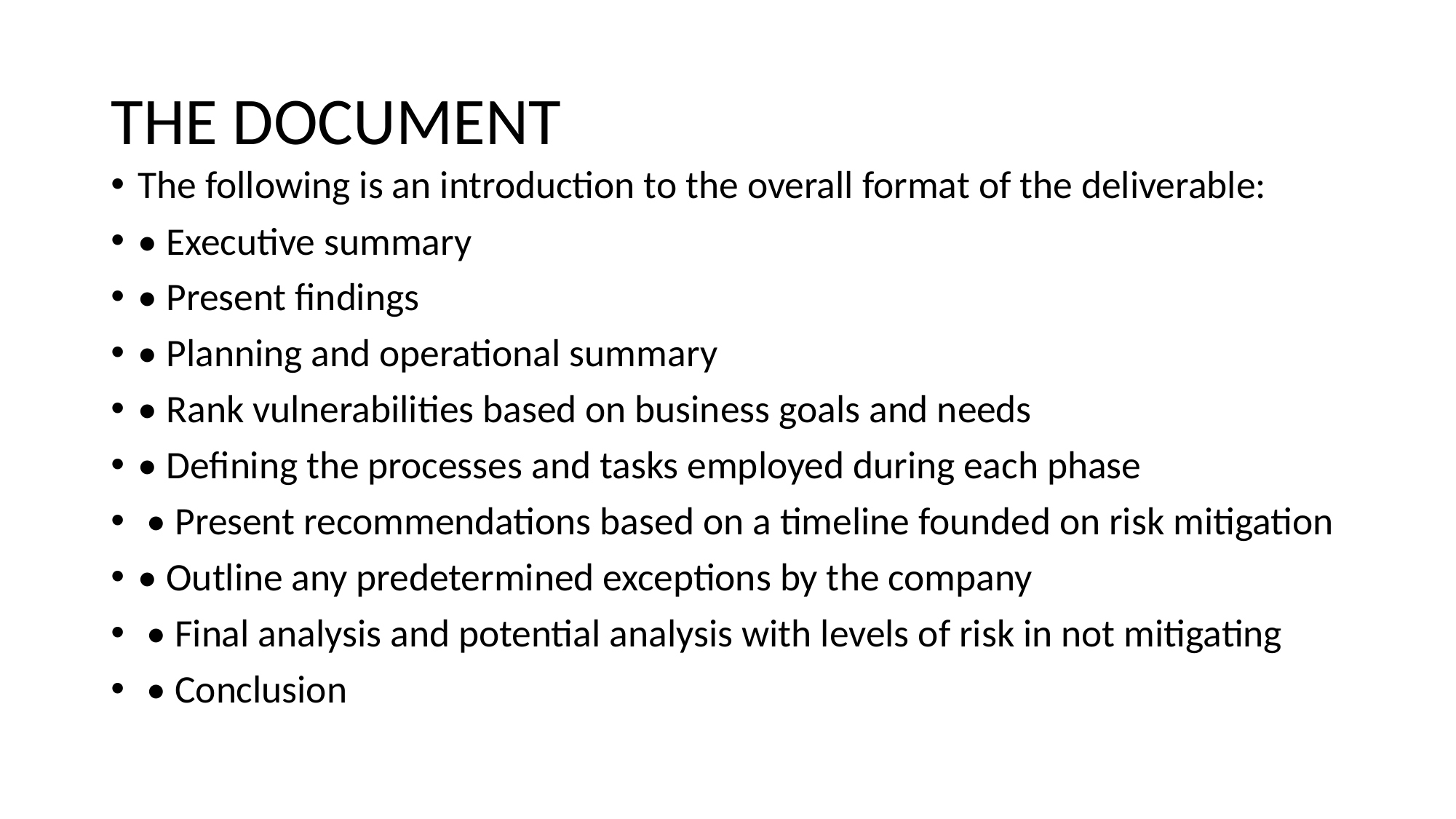

# THE DOCUMENT
The following is an introduction to the overall format of the deliverable:
• Executive summary
• Present findings
• Planning and operational summary
• Rank vulnerabilities based on business goals and needs
• Defining the processes and tasks employed during each phase
 • Present recommendations based on a timeline founded on risk mitigation
• Outline any predetermined exceptions by the company
 • Final analysis and potential analysis with levels of risk in not mitigating
 • Conclusion